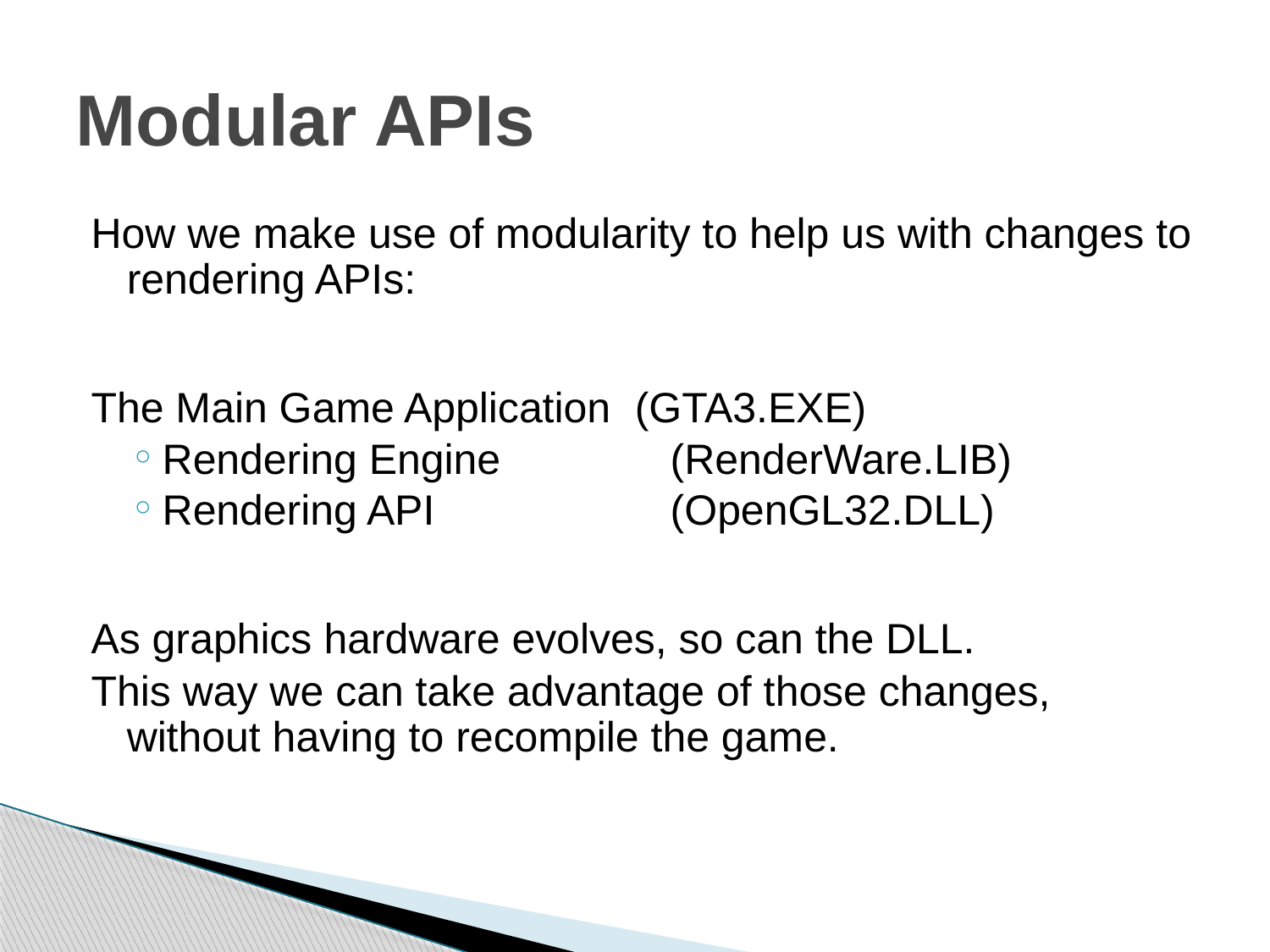

# Modular APIs
How we make use of modularity to help us with changes to rendering APIs:

The Main Game Application	(GTA3.EXE)
Rendering Engine 		(RenderWare.LIB)
Rendering API 		(OpenGL32.DLL)

As graphics hardware evolves, so can the DLL.
This way we can take advantage of those changes, without having to recompile the game.